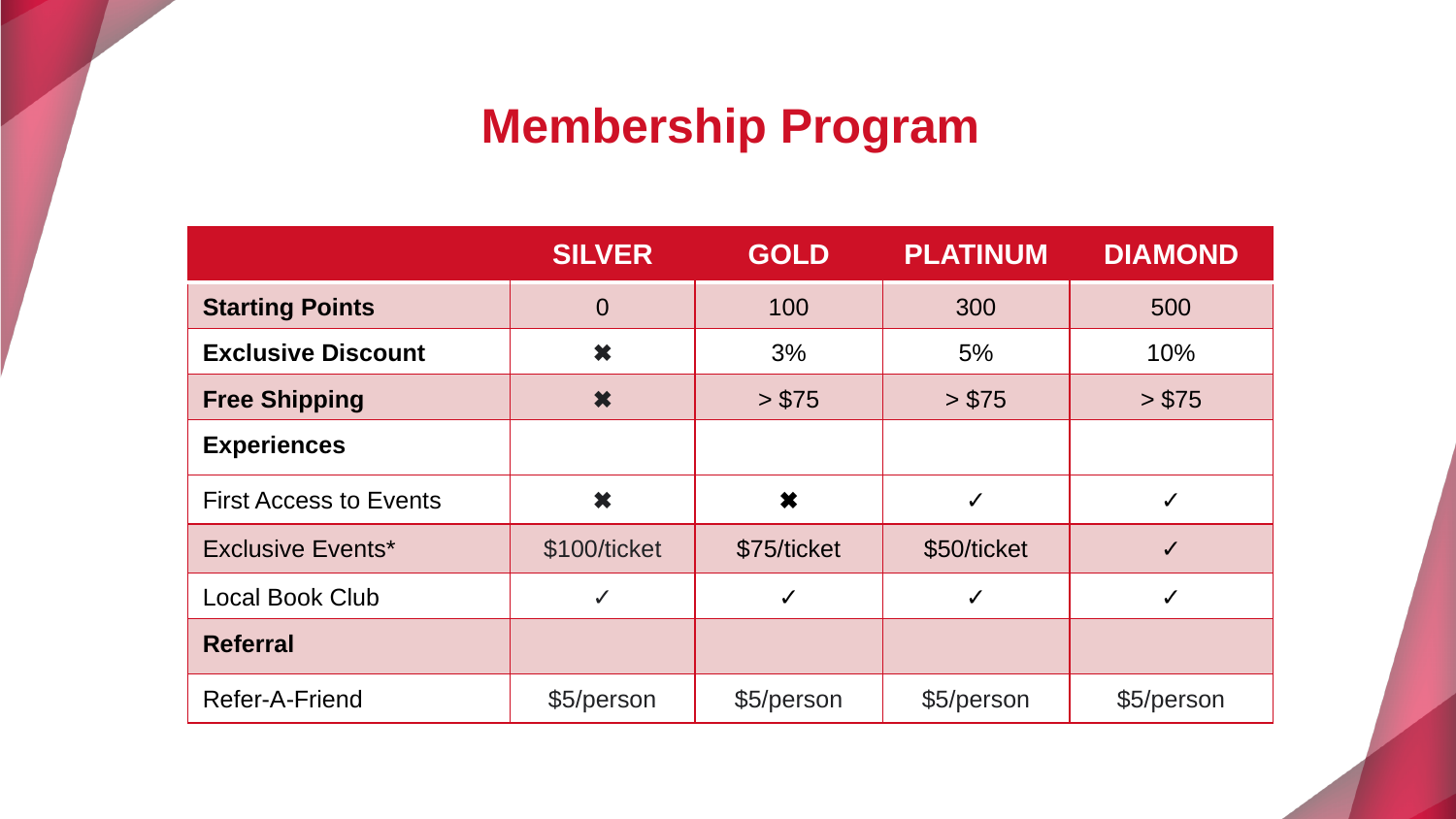

Membership Program
|  | SILVER | GOLD | PLATINUM | DIAMOND |
| --- | --- | --- | --- | --- |
| Starting Points | 0 | 100 | 300 | 500 |
| Exclusive Discount | ✖ | 3% | 5% | 10% |
| Free Shipping | ✖ | > $75 | > $75 | > $75 |
| Experiences |  |  |  |  |
| First Access to Events | ✖ | ✖ | ✓ | ✓ |
| Exclusive Events\* | $100/ticket | $75/ticket | $50/ticket | ✓ |
| Local Book Club | ✓ | ✓ | ✓ | ✓ |
| Referral |  |  |  |  |
| Refer-A-Friend | $5/person | $5/person | $5/person | $5/person |